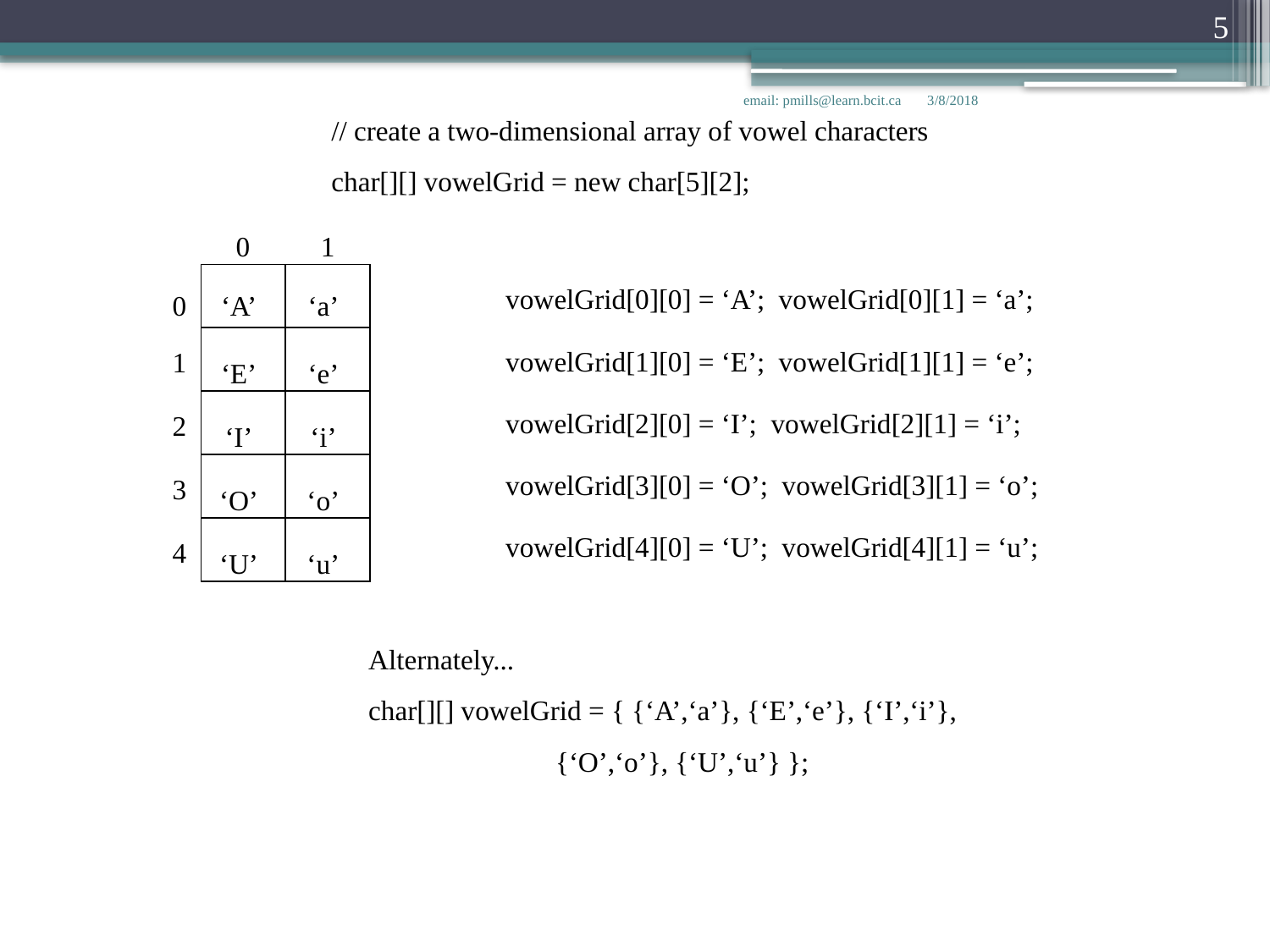

5
email: pmills@learn.bcit.ca
3/8/2018
// create a two-dimensional array of vowel characters
char[][] vowelGrid = new char[5][2];
0
1

0
‘A’
‘a’
1
‘E’
‘e’
2
‘I’
‘i’
3
‘O’
‘o’
4
‘U’
‘u’
vowelGrid[0][0] = ‘A’;  vowelGrid[0][1] = ‘a’;
vowelGrid[1][0] = ‘E’;  vowelGrid[1][1] = ‘e’;
vowelGrid[2][0] = ‘I’;  vowelGrid[2][1] = ‘i’;
vowelGrid[3][0] = ‘O’;  vowelGrid[3][1] = ‘o’;
vowelGrid[4][0] = ‘U’;  vowelGrid[4][1] = ‘u’;
Alternately...
char[][] vowelGrid = { {‘A’,‘a’}, {‘E’,‘e’}, {‘I’,‘i’},
			{‘O’,‘o’}, {‘U’,‘u’} };